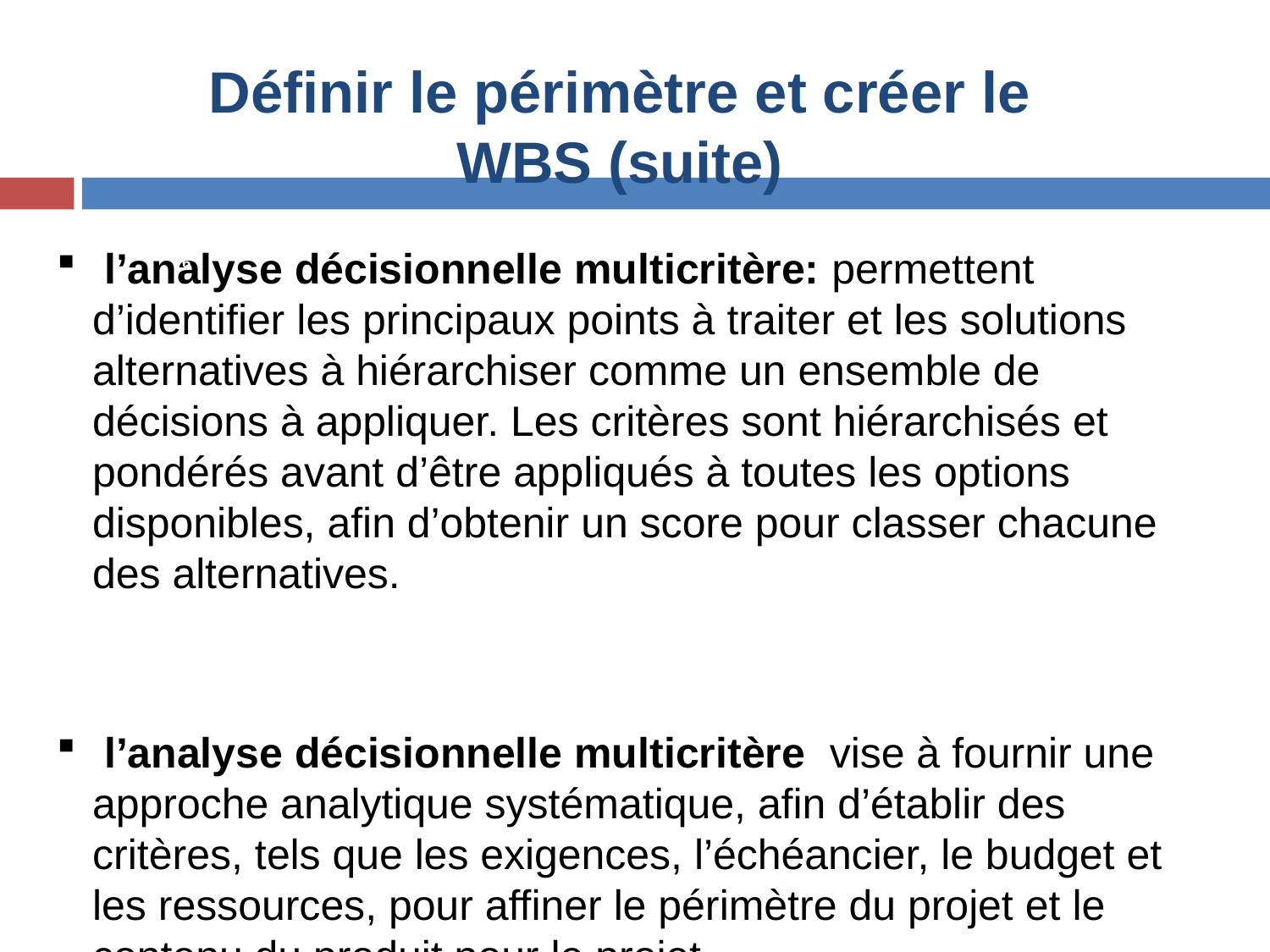

# Définir le périmètre et créer le WBS (suite)
 l’analyse décisionnelle multicritère: permettent d’identifier les principaux points à traiter et les solutions alternatives à hiérarchiser comme un ensemble de décisions à appliquer. Les critères sont hiérarchisés et pondérés avant d’être appliqués à toutes les options disponibles, afin d’obtenir un score pour classer chacune des alternatives.

 l’analyse décisionnelle multicritère  vise à fournir une approche analytique systématique, afin d’établir des critères, tels que les exigences, l’échéancier, le budget et les ressources, pour affiner le périmètre du projet et le contenu du produit pour le projet .

6
6